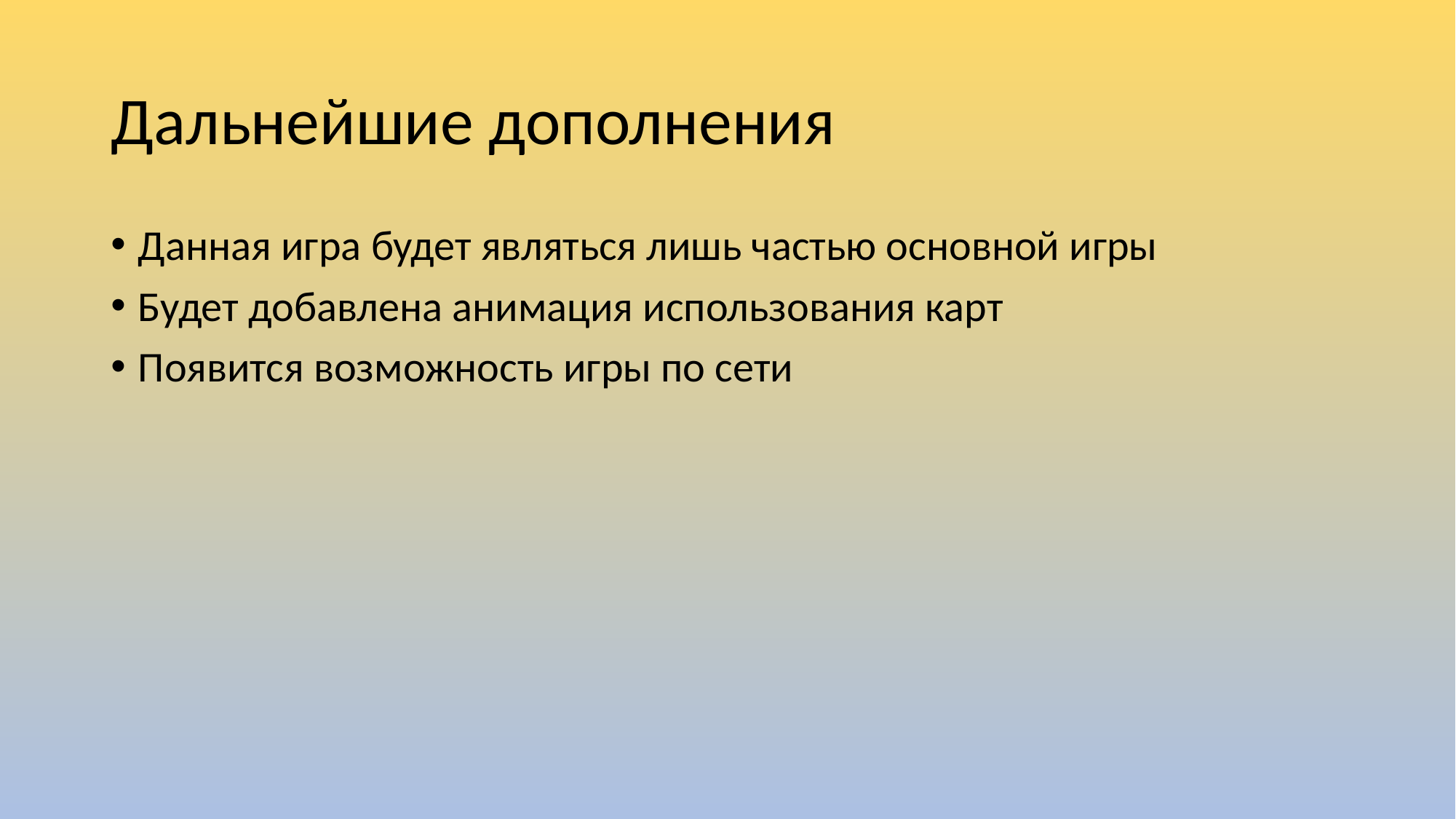

# Дальнейшие дополнения
Данная игра будет являться лишь частью основной игры
Будет добавлена анимация использования карт
Появится возможность игры по сети